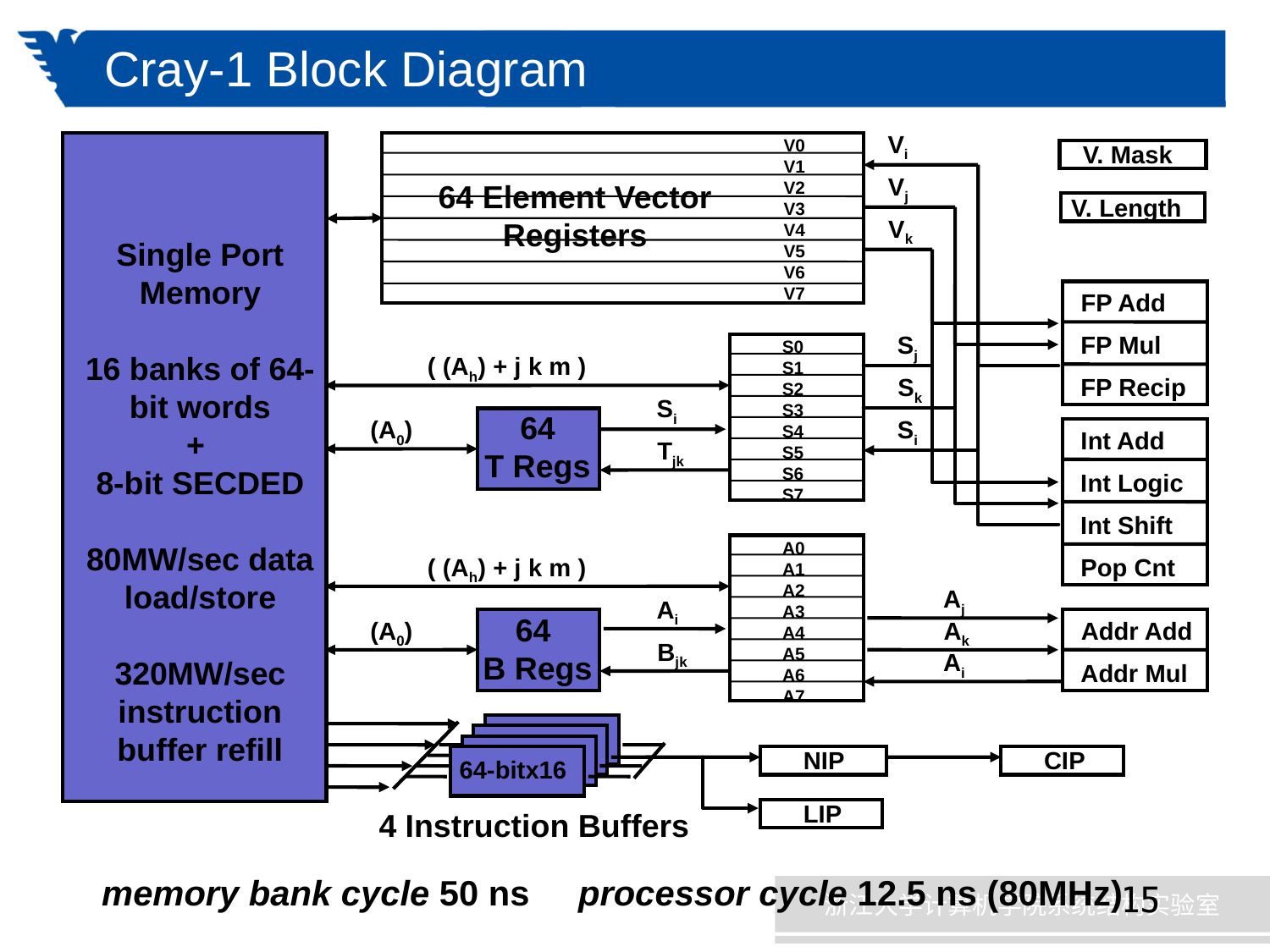

# Cray-1 Block Diagram
Vi
V0
V1
V2
V3
V4
V5
V6
V7

V. Mask

Vj

64 Element Vector Registers

V. Length

Vk

Single Port
Memory

16 banks of 64-bit words
+
8-bit SECDED

80MW/sec data load/store

320MW/sec instruction
buffer refill

FP Add

Sj
FP Mul
S0

S1

S2

S3

S4

S5

S6

S7

( (Ah) + j k m )

Sk

FP Recip

Si
64
T Regs
(A0)
Si

Int Add

Int Logic

Int Shift

Pop Cnt

Tjk

A0

A1

A2

A3

A4

A5

A6

A7

( (Ah) + j k m )
Aj

Ai
64
B Regs
(A0)
Ak
Addr Add

Bjk
Ai

Addr Mul

NIP
CIP

64-bitx16

LIP
4 Instruction Buffers

memory bank cycle 50 ns     processor cycle 12.5 ns (80MHz)